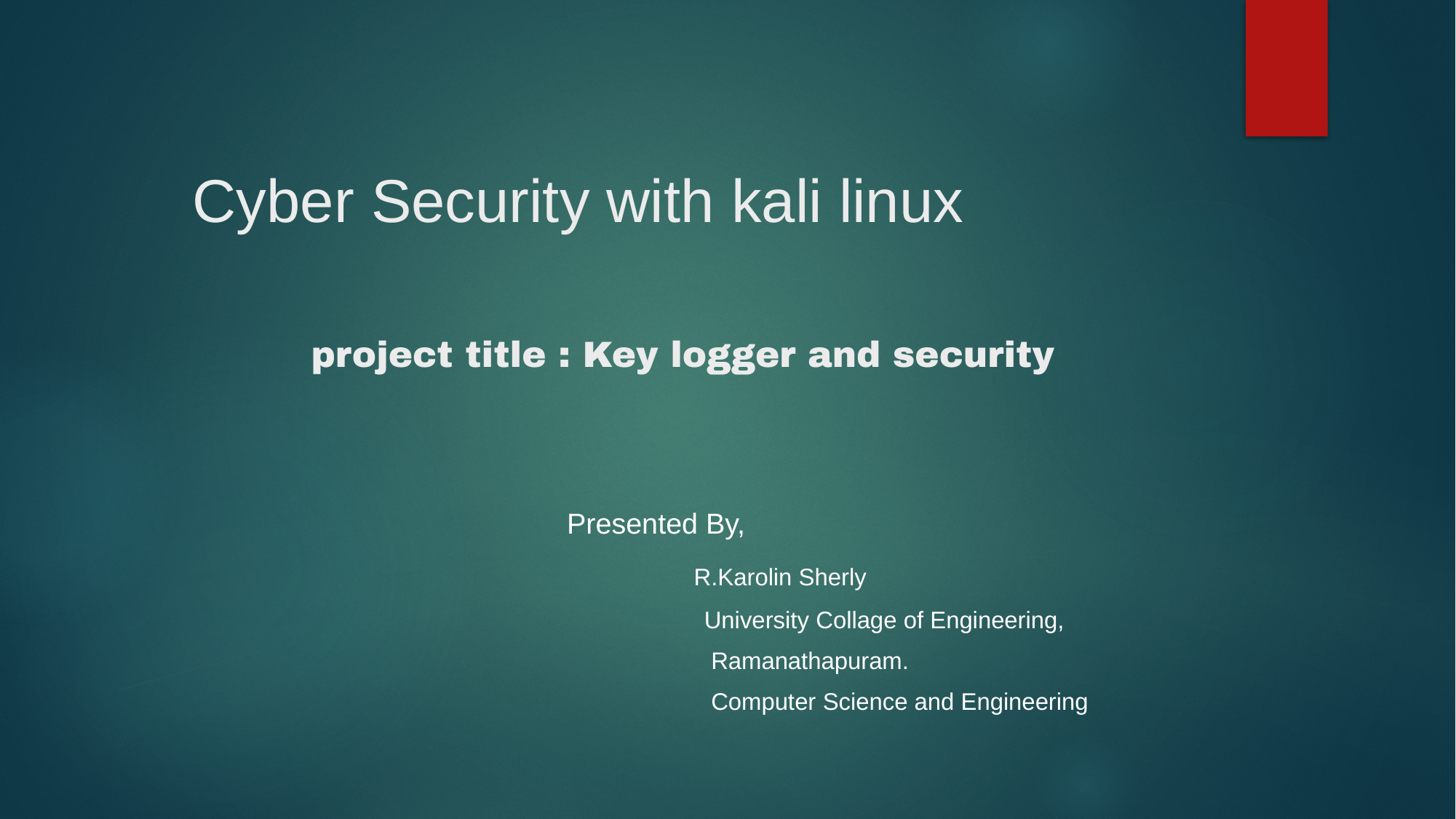

# Cyber Security with kali linux project title : Key logger and security
                                                        Presented By,
                                                      R.Karolin Sherly
                                                                            University Collage of Engineering,
                                                                             Ramanathapuram.
                                                                             Computer Science and Engineering